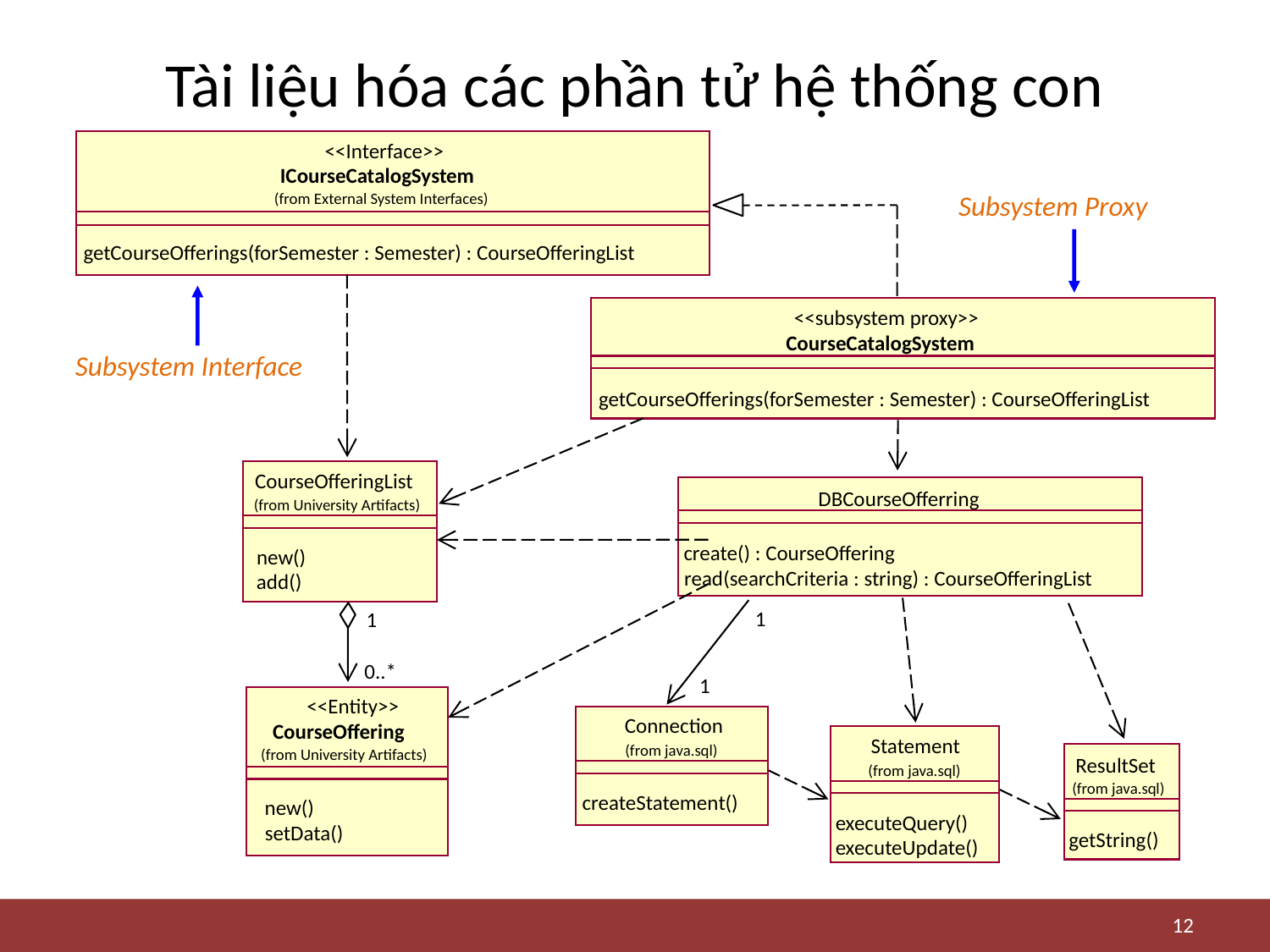

# Tài liệu hóa các phần tử hệ thống con

<<Interface>>
ICourseCatalogSystem
Subsystem Proxy
(from External System Interfaces)

getCourseOfferings(forSemester : Semester) : CourseOfferingList

<<subsystem proxy>>
CourseCatalogSystem
Subsystem Interface

getCourseOfferings(forSemester : Semester) : CourseOfferingList

CourseOfferingList

DBCourseOfferring
(from University Artifacts)

create() : CourseOffering
new()
read(searchCriteria : string) : CourseOfferingList
add()

1
1

0..*
1

<<Entity>>

Connection
CourseOffering

Statement
(from java.sql)

(from University Artifacts)
ResultSet
(from java.sql)

(from java.sql)

createStatement()

new()

executeQuery()

setData()
getString()
executeUpdate()
12